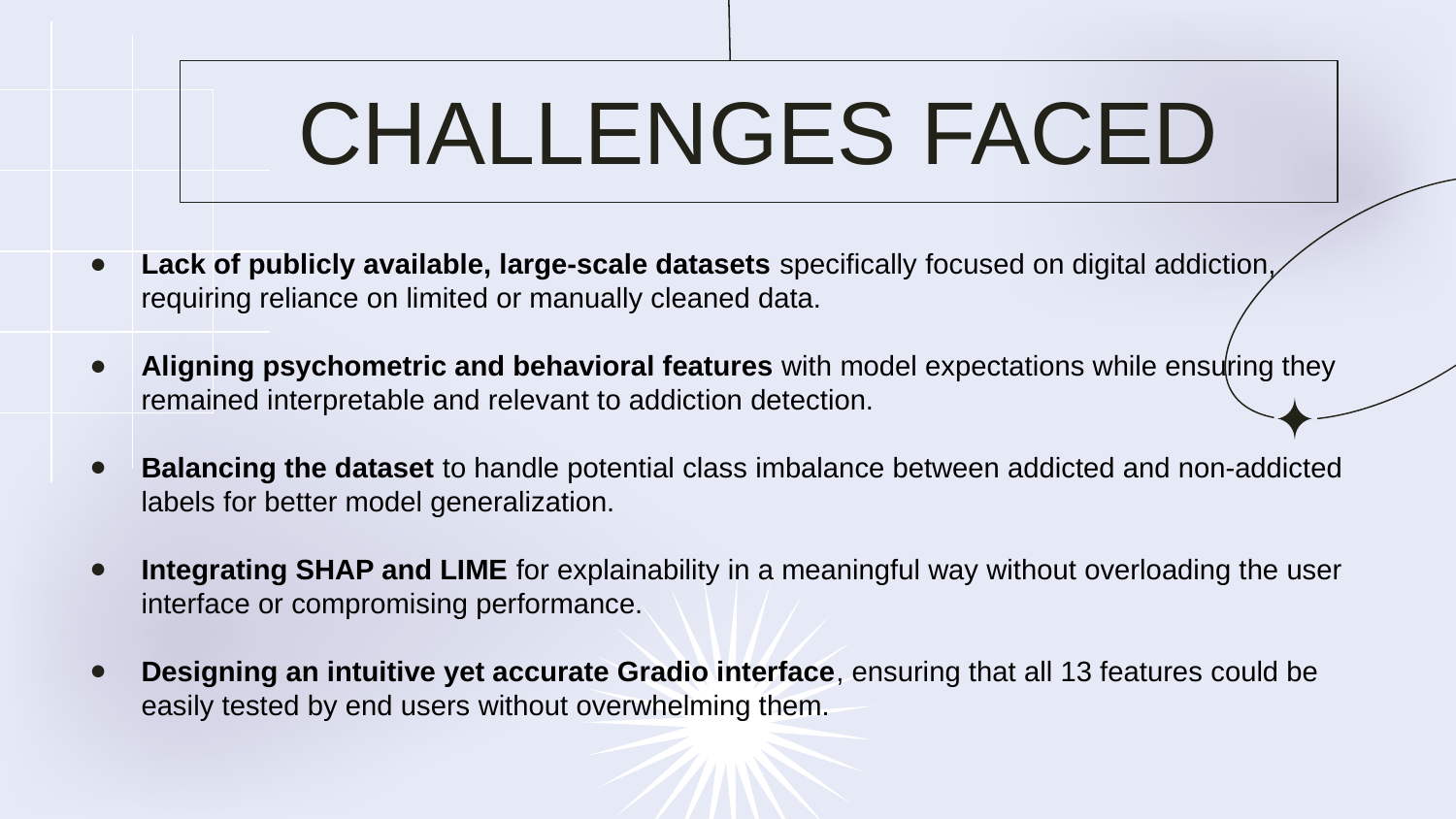

# CHALLENGES FACED

Lack of publicly available, large-scale datasets specifically focused on digital addiction, requiring reliance on limited or manually cleaned data.
Aligning psychometric and behavioral features with model expectations while ensuring they remained interpretable and relevant to addiction detection.
Balancing the dataset to handle potential class imbalance between addicted and non-addicted labels for better model generalization.
Integrating SHAP and LIME for explainability in a meaningful way without overloading the user interface or compromising performance.
Designing an intuitive yet accurate Gradio interface, ensuring that all 13 features could be easily tested by end users without overwhelming them.